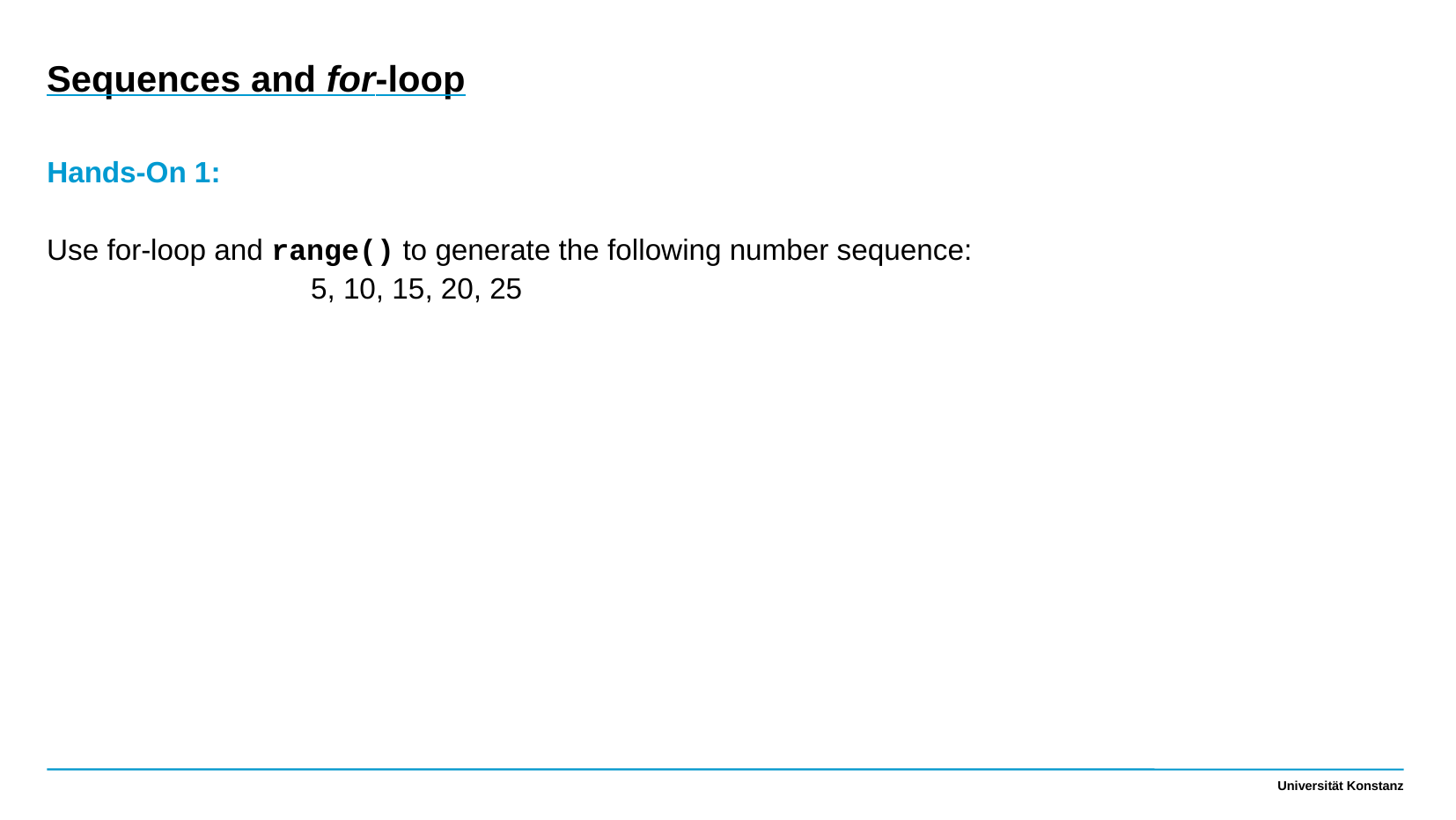

Sequences and for-loop
Hands-On 1:

Use for-loop and range() to generate the following number sequence:
		5, 10, 15, 20, 25